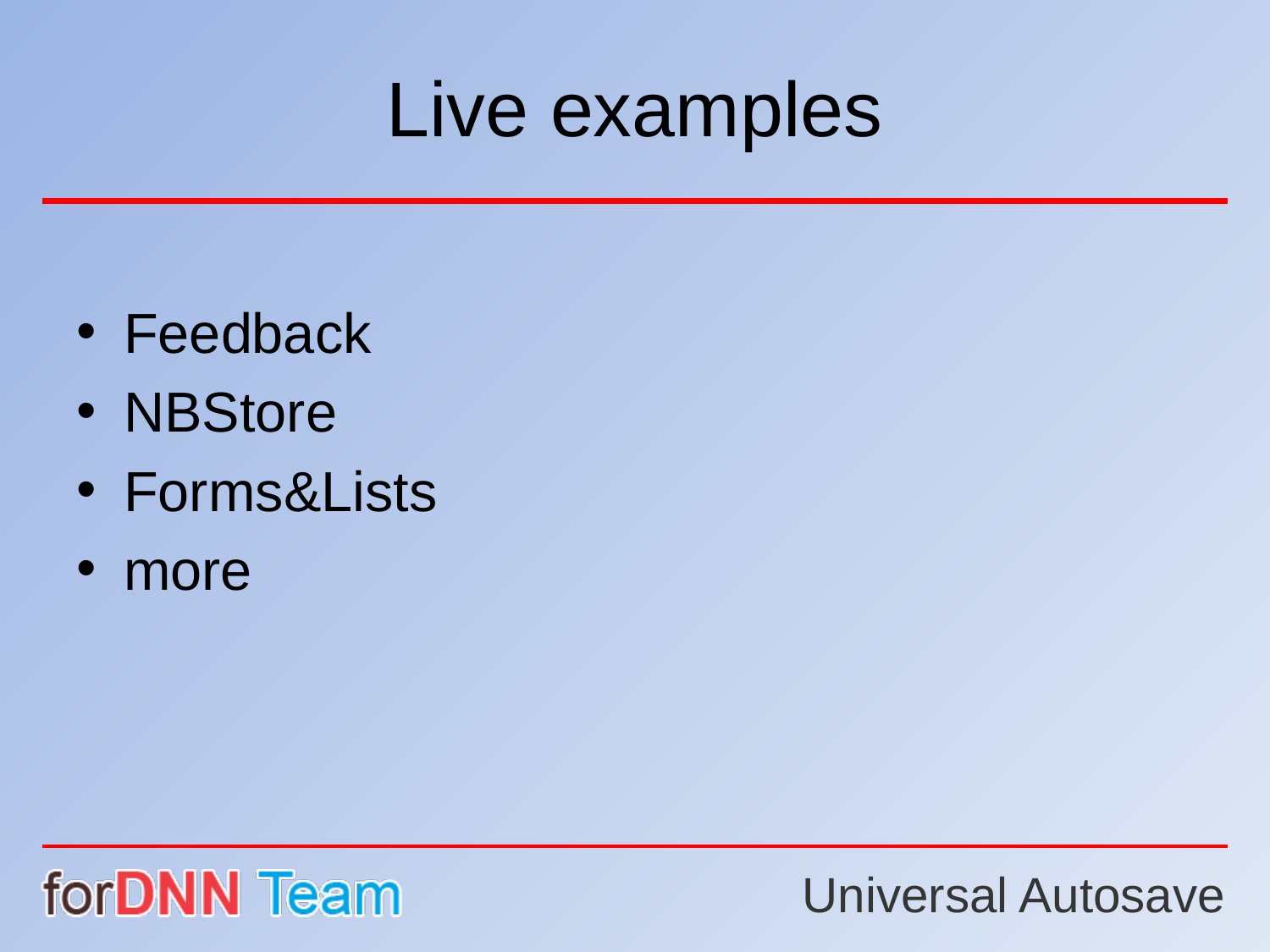

# Live examples

Feedback
NBStore
Forms&Lists
more